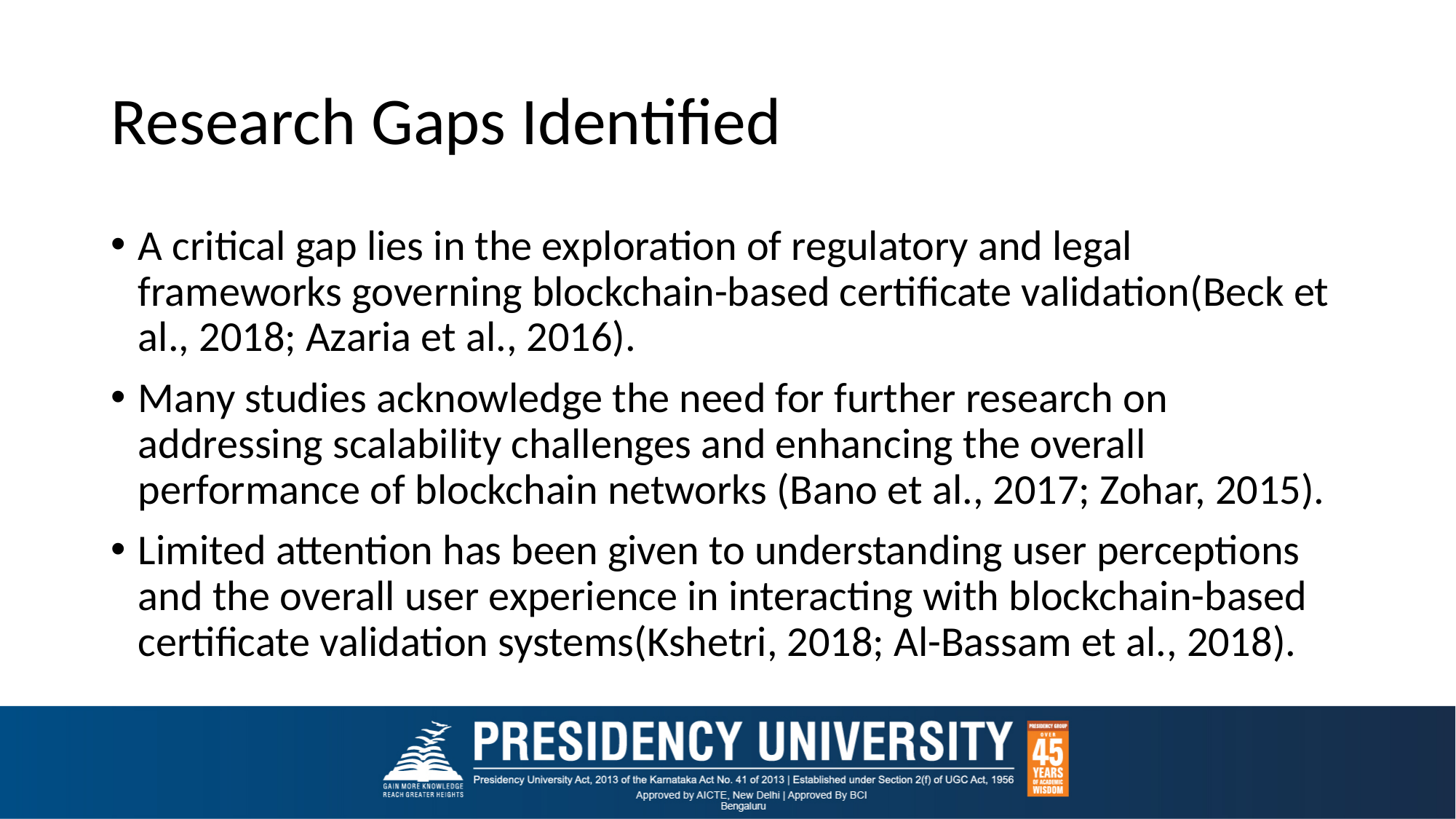

# Research Gaps Identified
A critical gap lies in the exploration of regulatory and legal frameworks governing blockchain-based certificate validation(Beck et al., 2018; Azaria et al., 2016).
Many studies acknowledge the need for further research on addressing scalability challenges and enhancing the overall performance of blockchain networks (Bano et al., 2017; Zohar, 2015).
Limited attention has been given to understanding user perceptions and the overall user experience in interacting with blockchain-based certificate validation systems(Kshetri, 2018; Al-Bassam et al., 2018).